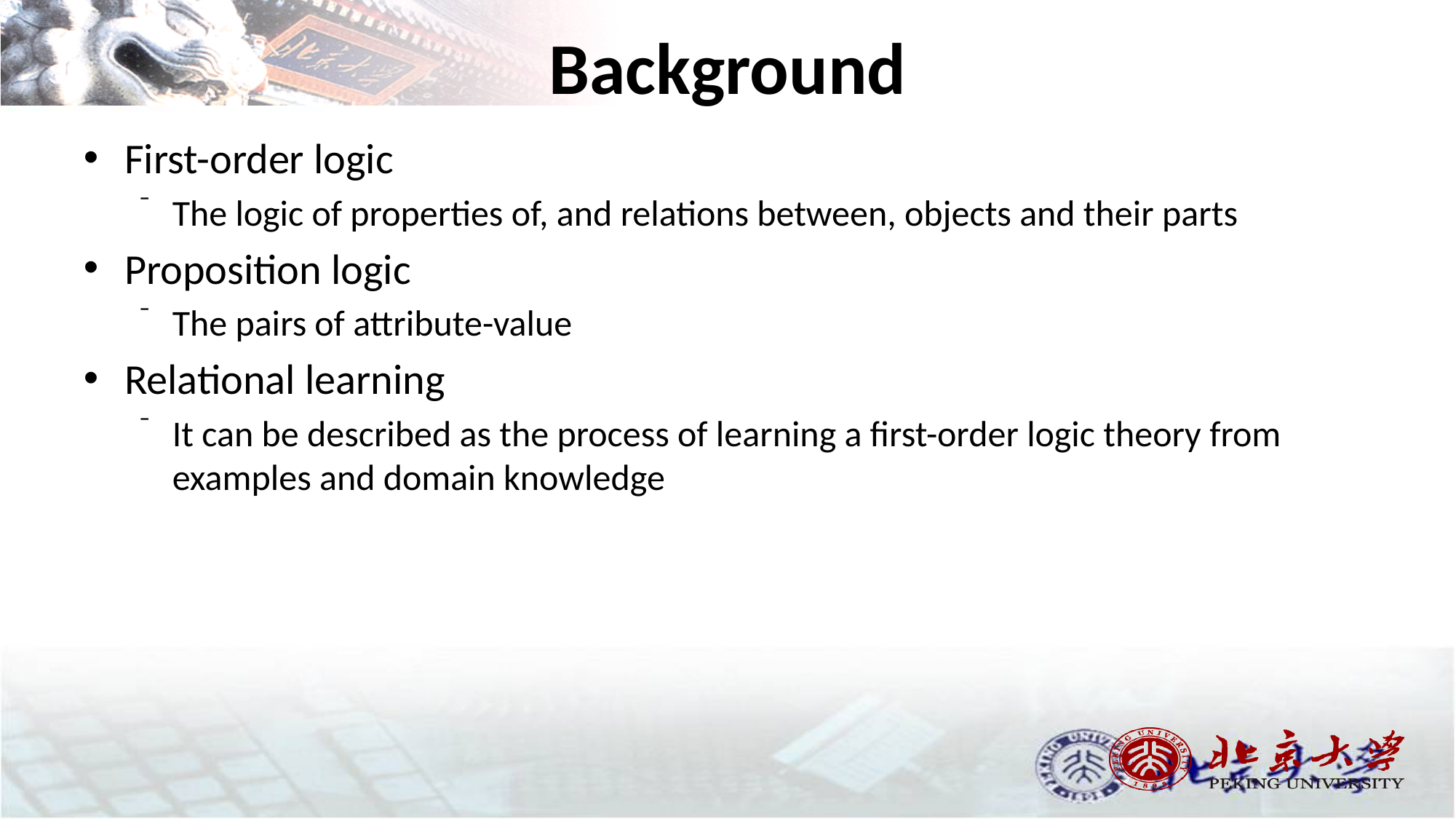

# Background
First-order logic
The logic of properties of, and relations between, objects and their parts
Proposition logic
The pairs of attribute-value
Relational learning
It can be described as the process of learning a first-order logic theory from examples and domain knowledge